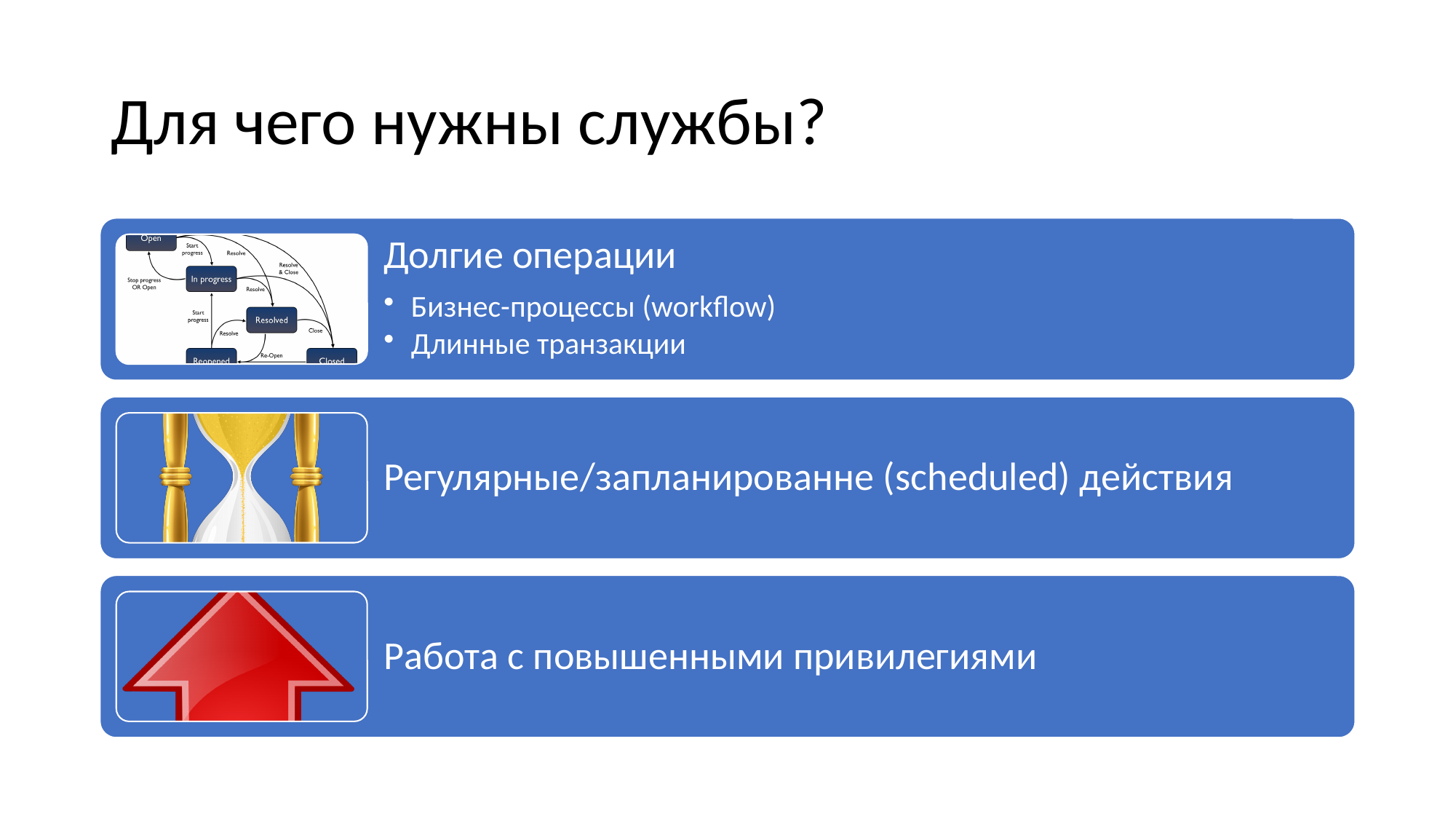

# Для чего нужны службы?
Долгие операции
Бизнес-процессы (workflow)
Длинные транзакции
Регулярные/запланированне (scheduled) действия
Работа с повышенными привилегиями